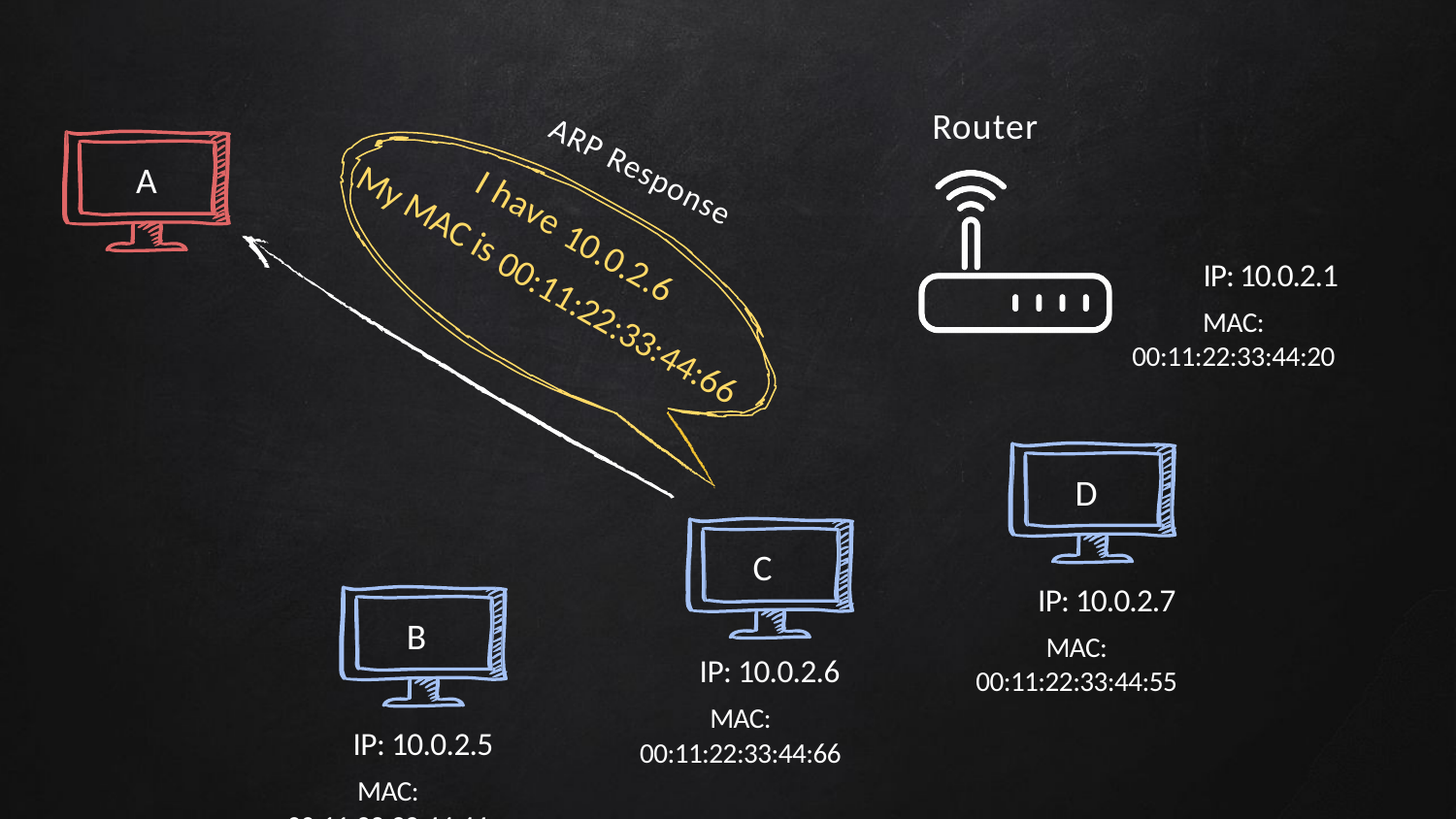

Router

ARP Response
A

I have
My MAC is

10.0.2.6
IP: 10.0.2.1
MAC: 00:11:22:33:44:20
00:11:22:33:44:66

D

C

IP: 10.0.2.7
MAC: 00:11:22:33:44:55

B

IP: 10.0.2.6
MAC: 00:11:22:33:44:66

IP: 10.0.2.5
MAC: 00:11:22:33:44:44